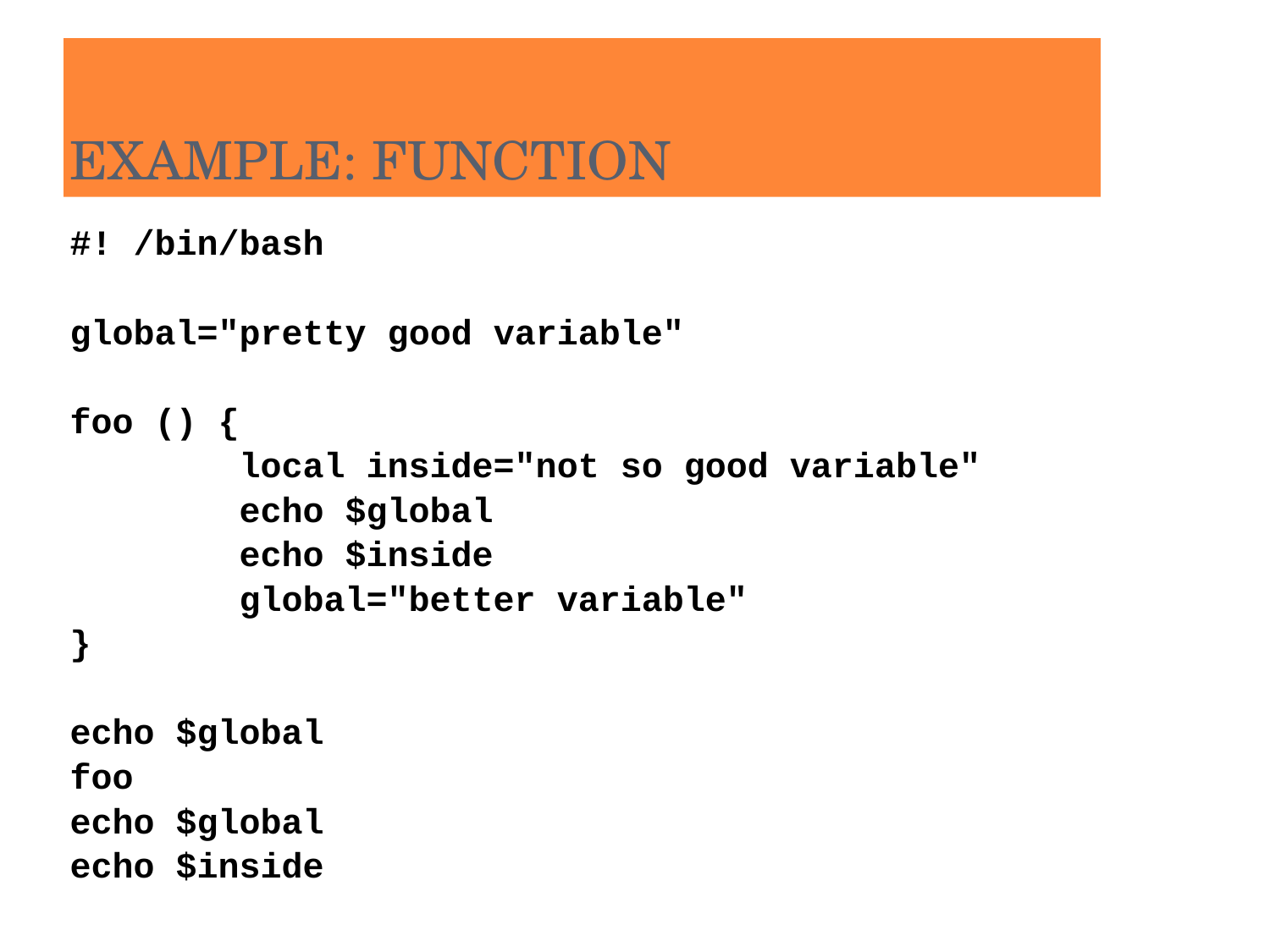

EXAMPLE: FUNCTION
#! /bin/bash

global="pretty good variable"

foo () {
        local inside="not so good variable"
        echo $global
        echo $inside
        global="better variable"
}

echo $global
foo
echo $global
echo $inside
55